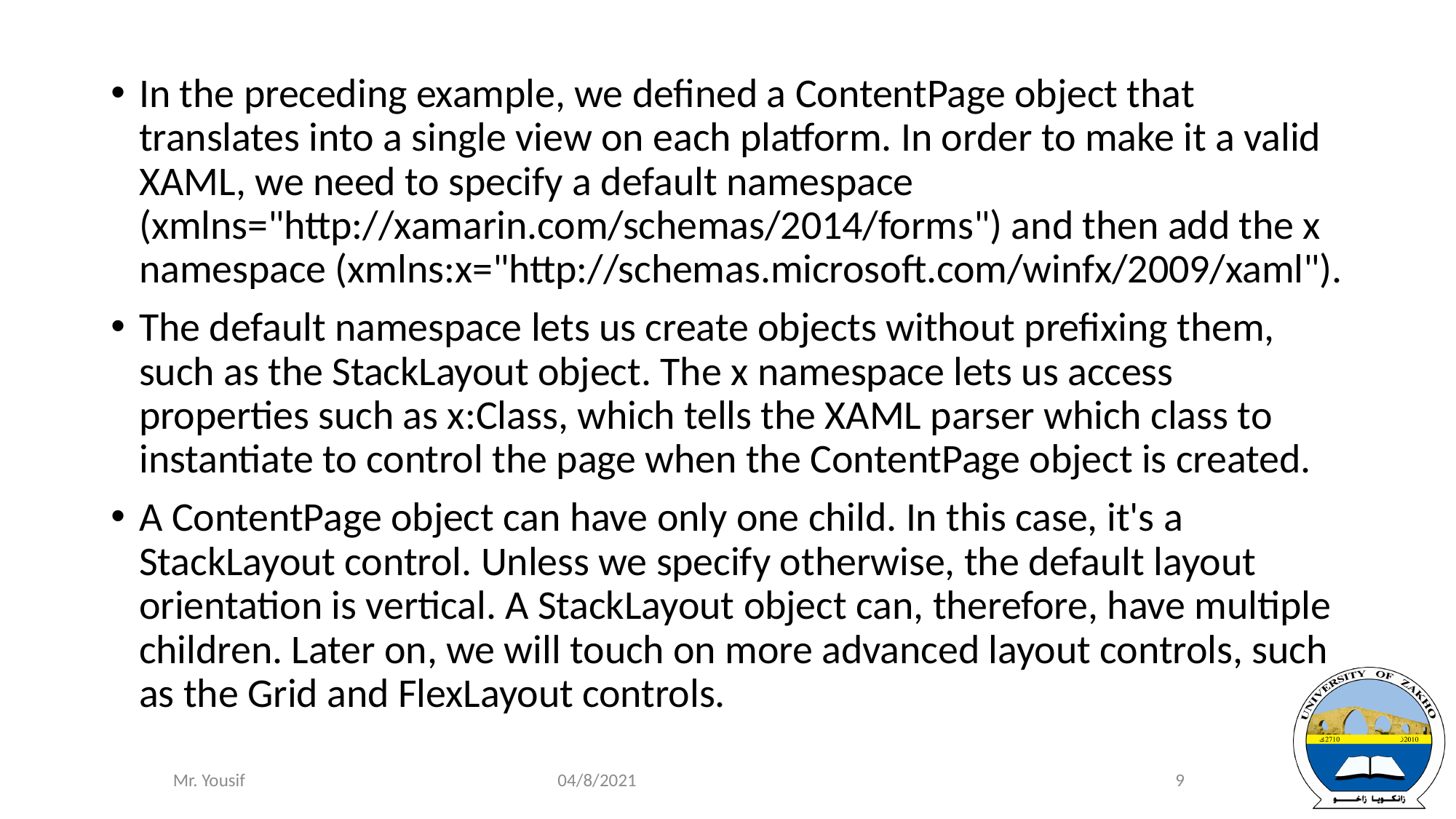

In the preceding example, we defined a ContentPage object that translates into a single view on each platform. In order to make it a valid XAML, we need to specify a default namespace (xmlns="http://xamarin.com/schemas/2014/forms") and then add the x namespace (xmlns:x="http://schemas.microsoft.com/winfx/2009/xaml").
The default namespace lets us create objects without prefixing them, such as the StackLayout object. The x namespace lets us access properties such as x:Class, which tells the XAML parser which class to instantiate to control the page when the ContentPage object is created.
A ContentPage object can have only one child. In this case, it's a StackLayout control. Unless we specify otherwise, the default layout orientation is vertical. A StackLayout object can, therefore, have multiple children. Later on, we will touch on more advanced layout controls, such as the Grid and FlexLayout controls.
04/8/2021
9
Mr. Yousif